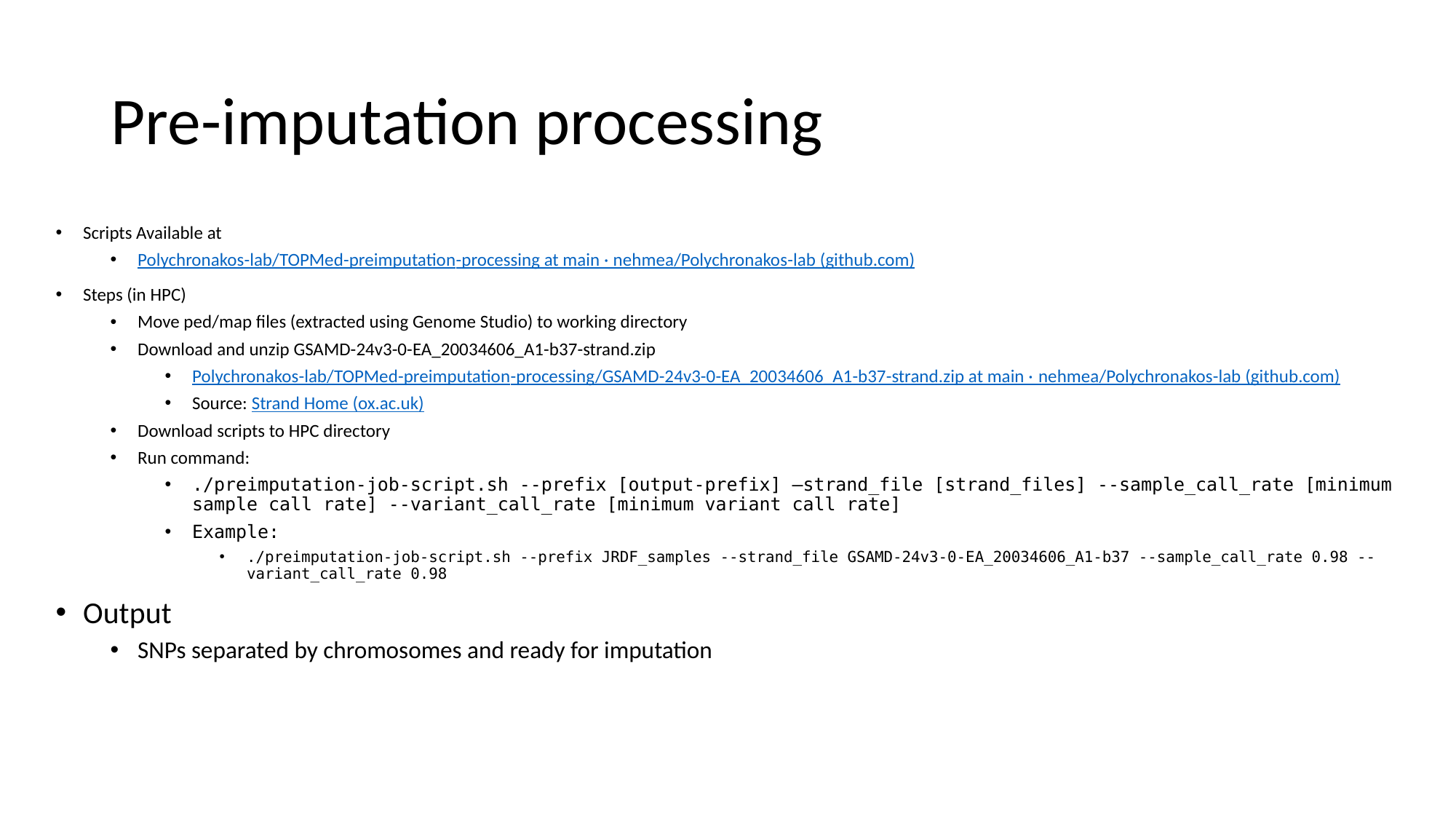

# Pre-imputation processing
Scripts Available at
Polychronakos-lab/TOPMed-preimputation-processing at main · nehmea/Polychronakos-lab (github.com)
Steps (in HPC)
Move ped/map files (extracted using Genome Studio) to working directory
Download and unzip GSAMD-24v3-0-EA_20034606_A1-b37-strand.zip
Polychronakos-lab/TOPMed-preimputation-processing/GSAMD-24v3-0-EA_20034606_A1-b37-strand.zip at main · nehmea/Polychronakos-lab (github.com)
Source: Strand Home (ox.ac.uk)
Download scripts to HPC directory
Run command:
./preimputation-job-script.sh --prefix [output-prefix] –strand_file [strand_files] --sample_call_rate [minimum sample call rate] --variant_call_rate [minimum variant call rate]
Example:
./preimputation-job-script.sh --prefix JRDF_samples --strand_file GSAMD-24v3-0-EA_20034606_A1-b37 --sample_call_rate 0.98 --variant_call_rate 0.98
Output
SNPs separated by chromosomes and ready for imputation